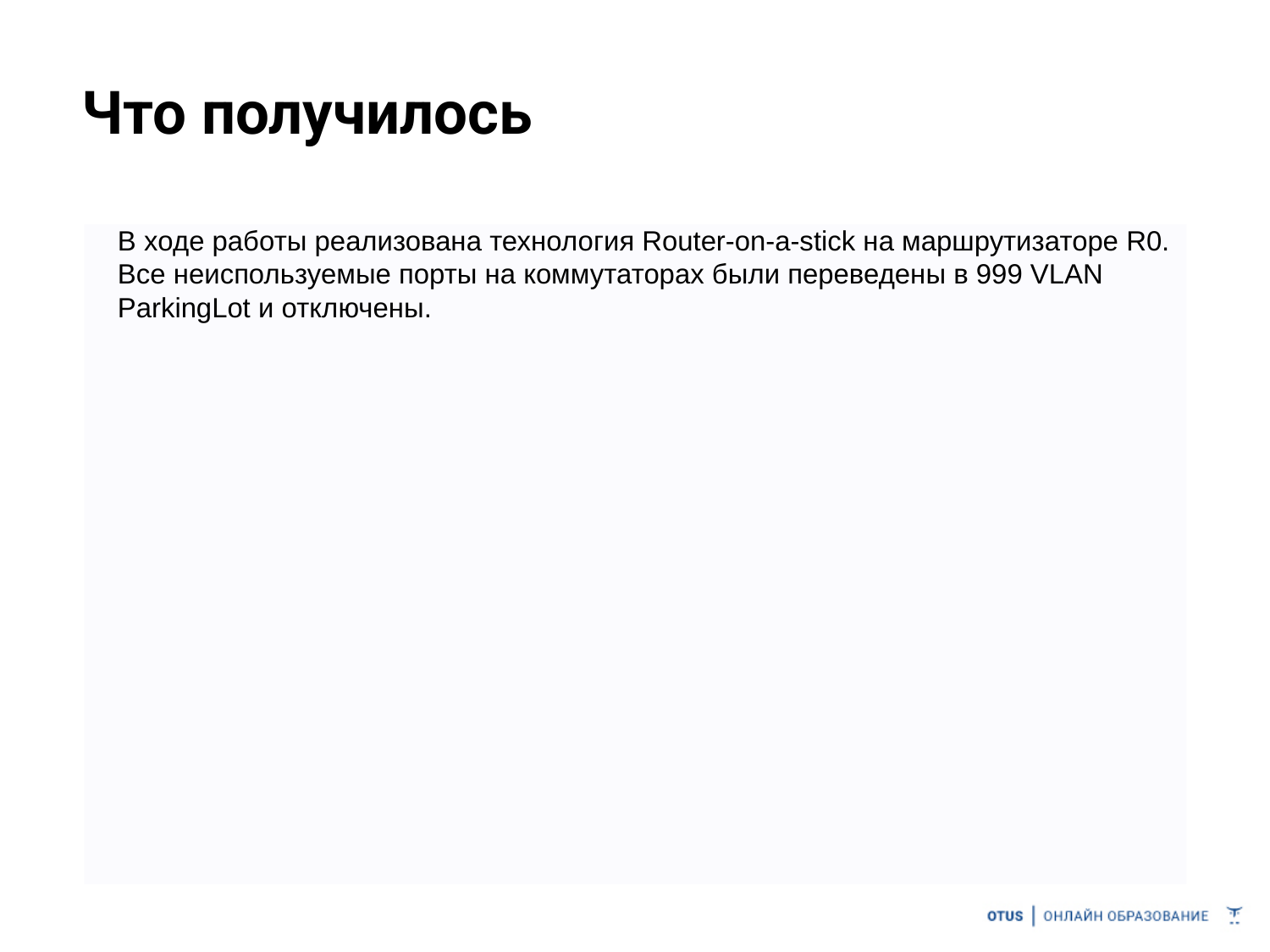

#
Что получилось
В ходе работы реализована технология Router-on-a-stick на маршрутизаторе R0. Все неиспользуемые порты на коммутаторах были переведены в 999 VLAN ParkingLot и отключены.